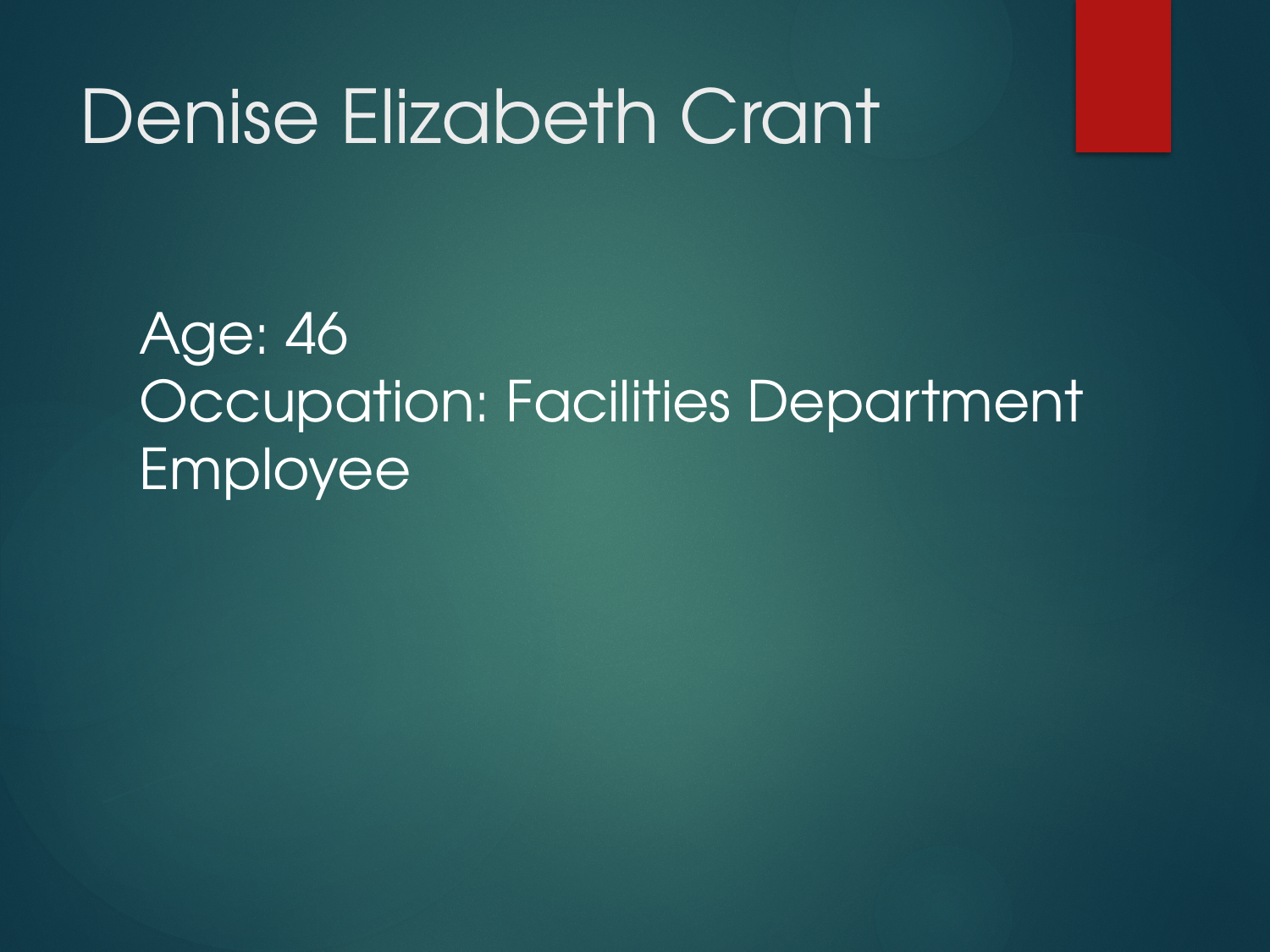

# Denise Elizabeth Crant

Age: 46
Occupation: Facilities Department Employee